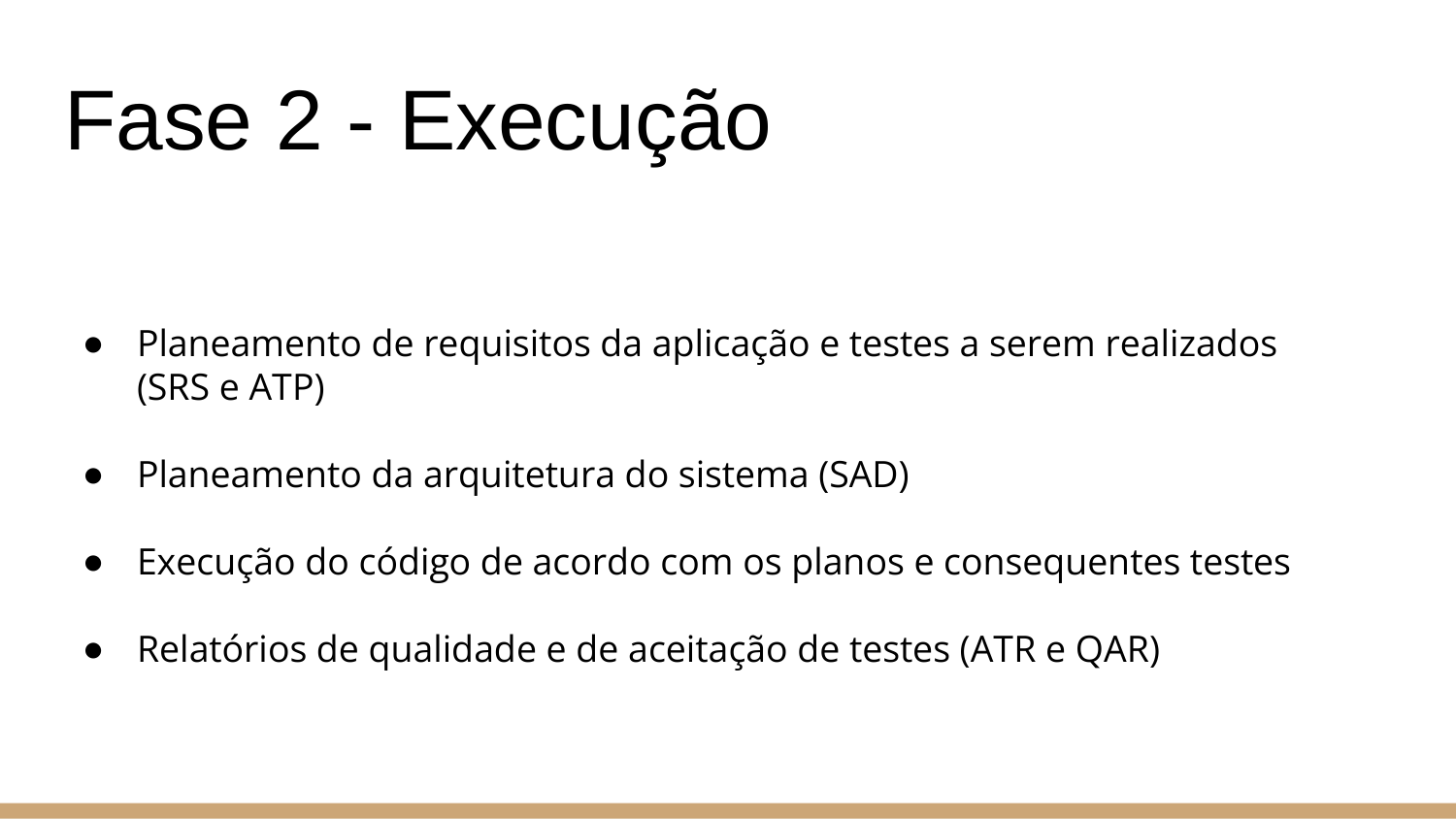

# Fase 2 - Execução

Planeamento de requisitos da aplicação e testes a serem realizados
(SRS e ATP)

Planeamento da arquitetura do sistema (SAD)

Execução do código de acordo com os planos e consequentes testes

Relatórios de qualidade e de aceitação de testes (ATR e QAR)